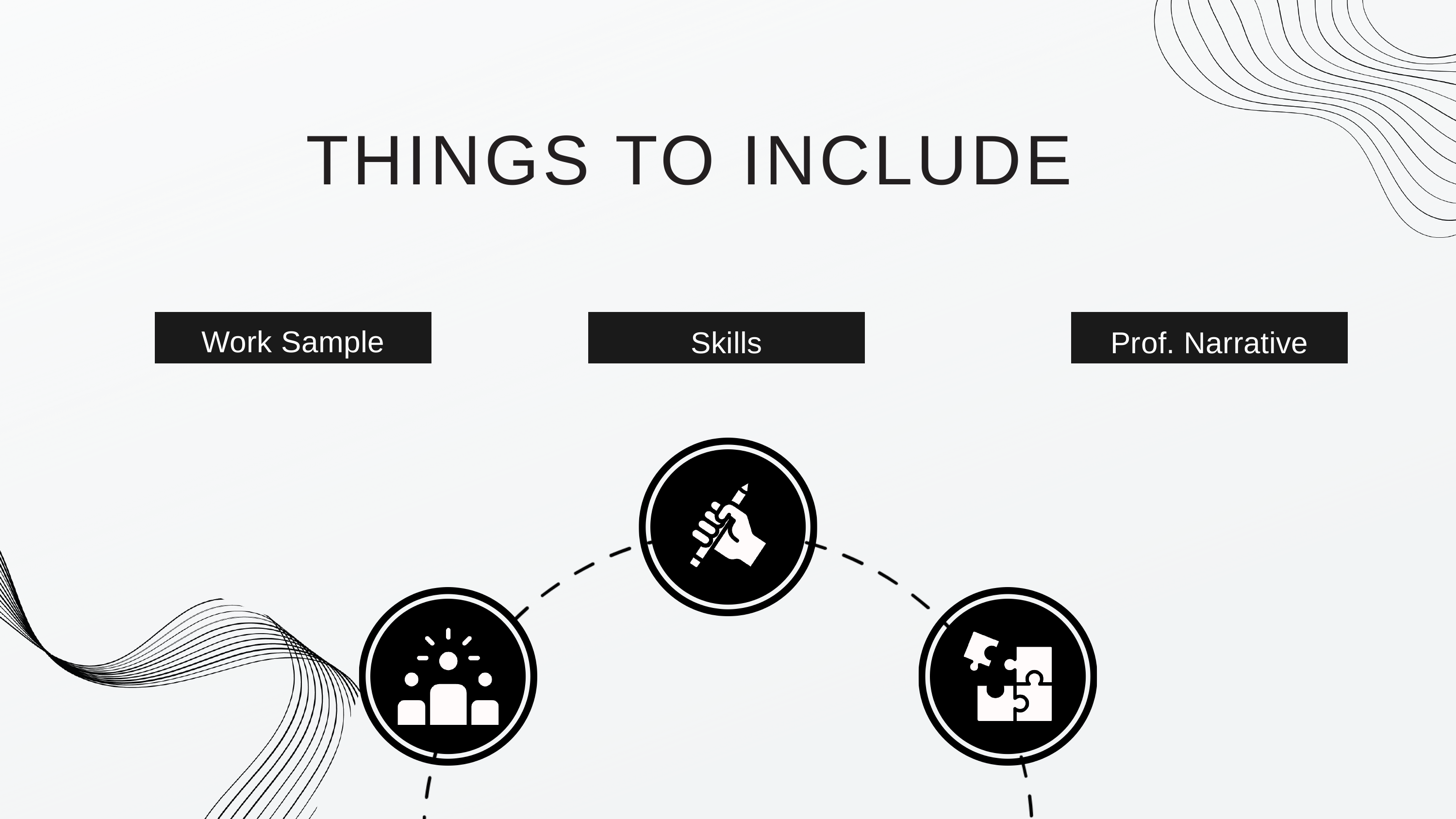

THINGS TO INCLUDE

Work Sample

Skills

Prof. Narrative